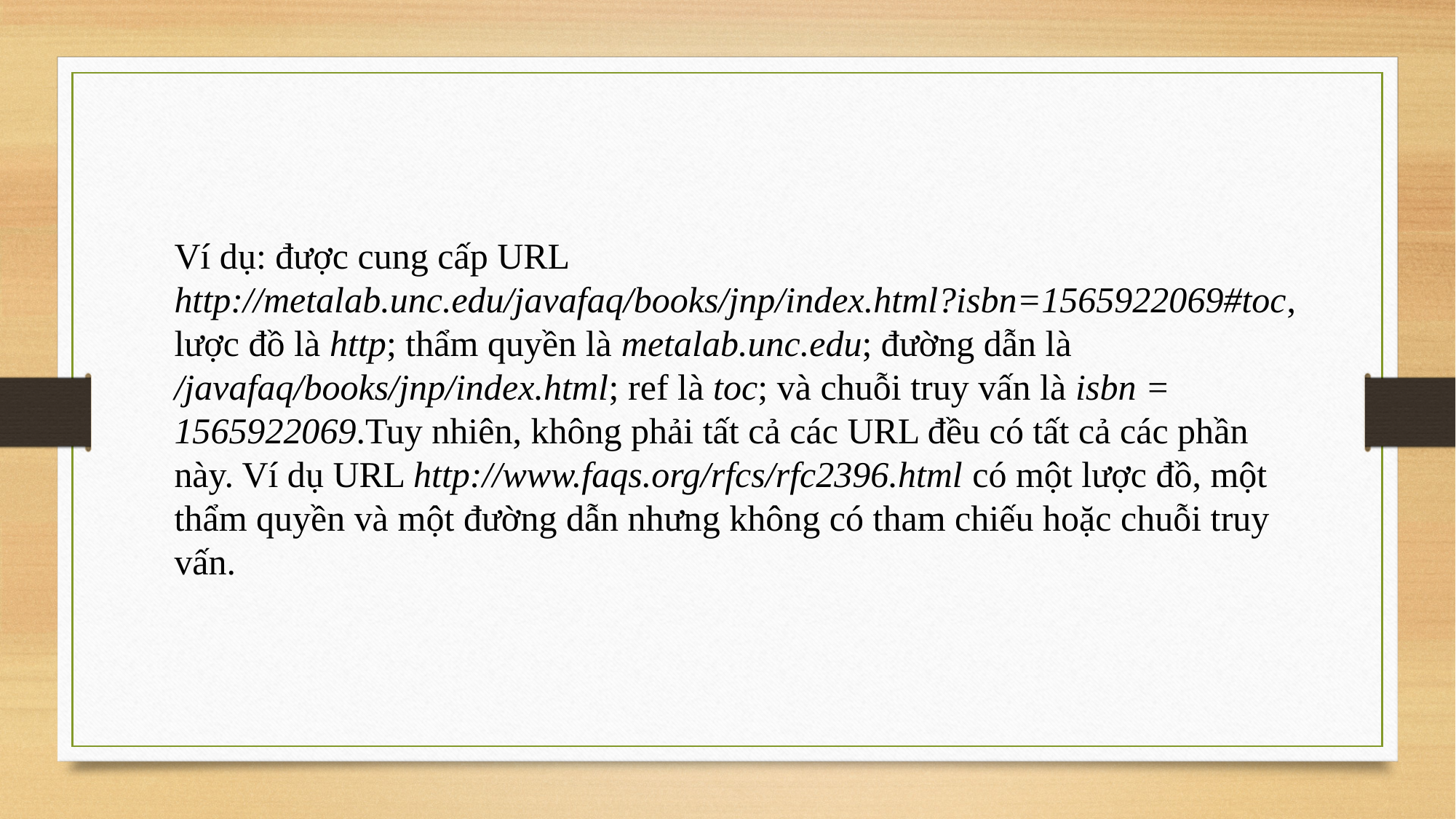

Ví dụ: được cung cấp URL
http://metalab.unc.edu/javafaq/books/jnp/index.html?isbn=1565922069#toc, lược đồ là http; thẩm quyền là metalab.unc.edu; đường dẫn là /javafaq/books/jnp/index.html; ref là toc; và chuỗi truy vấn là isbn = 1565922069.Tuy nhiên, không phải tất cả các URL đều có tất cả các phần này. Ví dụ URL http://www.faqs.org/rfcs/rfc2396.html có một lược đồ, một thẩm quyền và một đường dẫn nhưng không có tham chiếu hoặc chuỗi truy vấn.